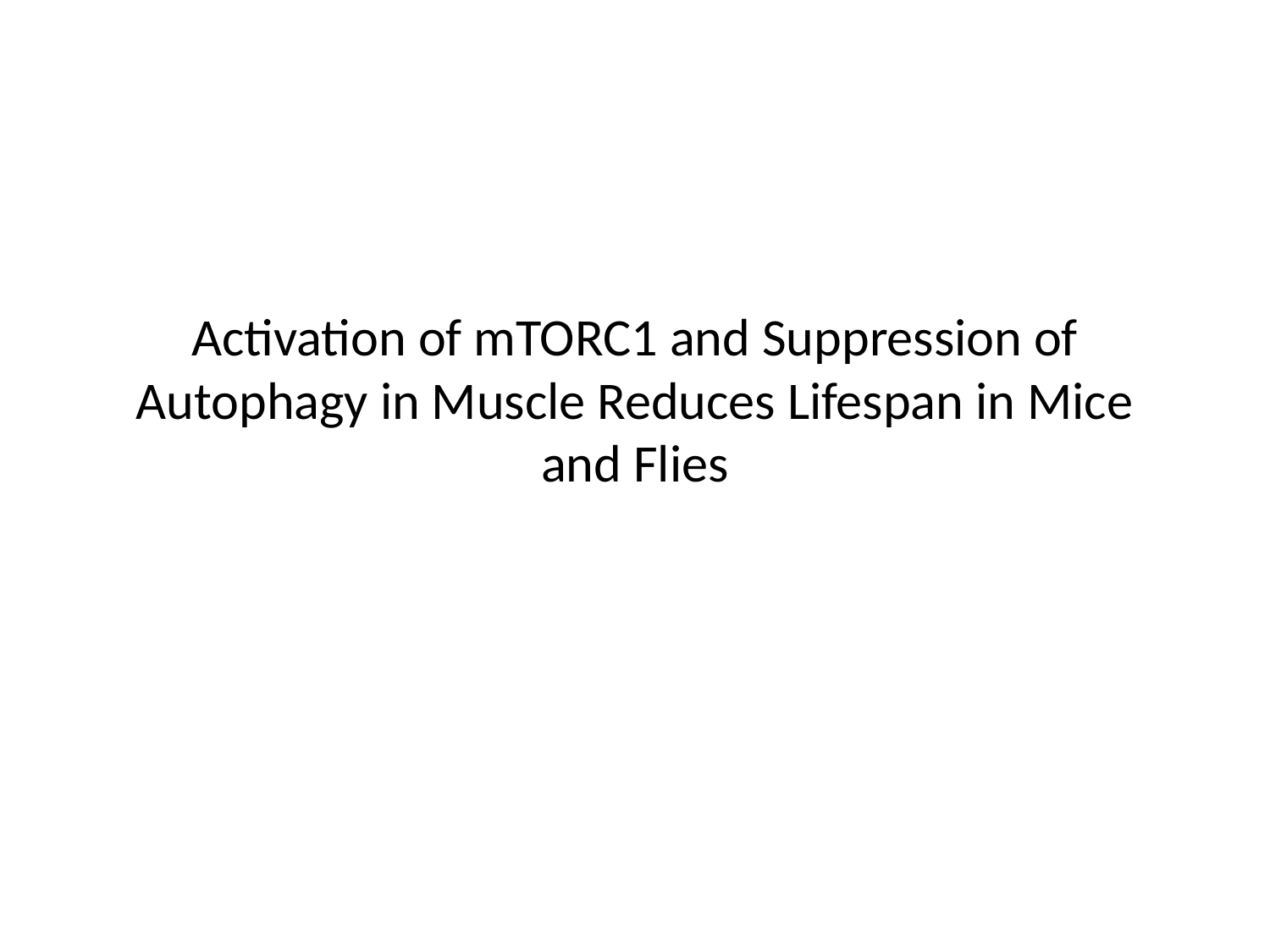

# Activation of mTORC1 and Suppression of Autophagy in Muscle Reduces Lifespan in Mice and Flies